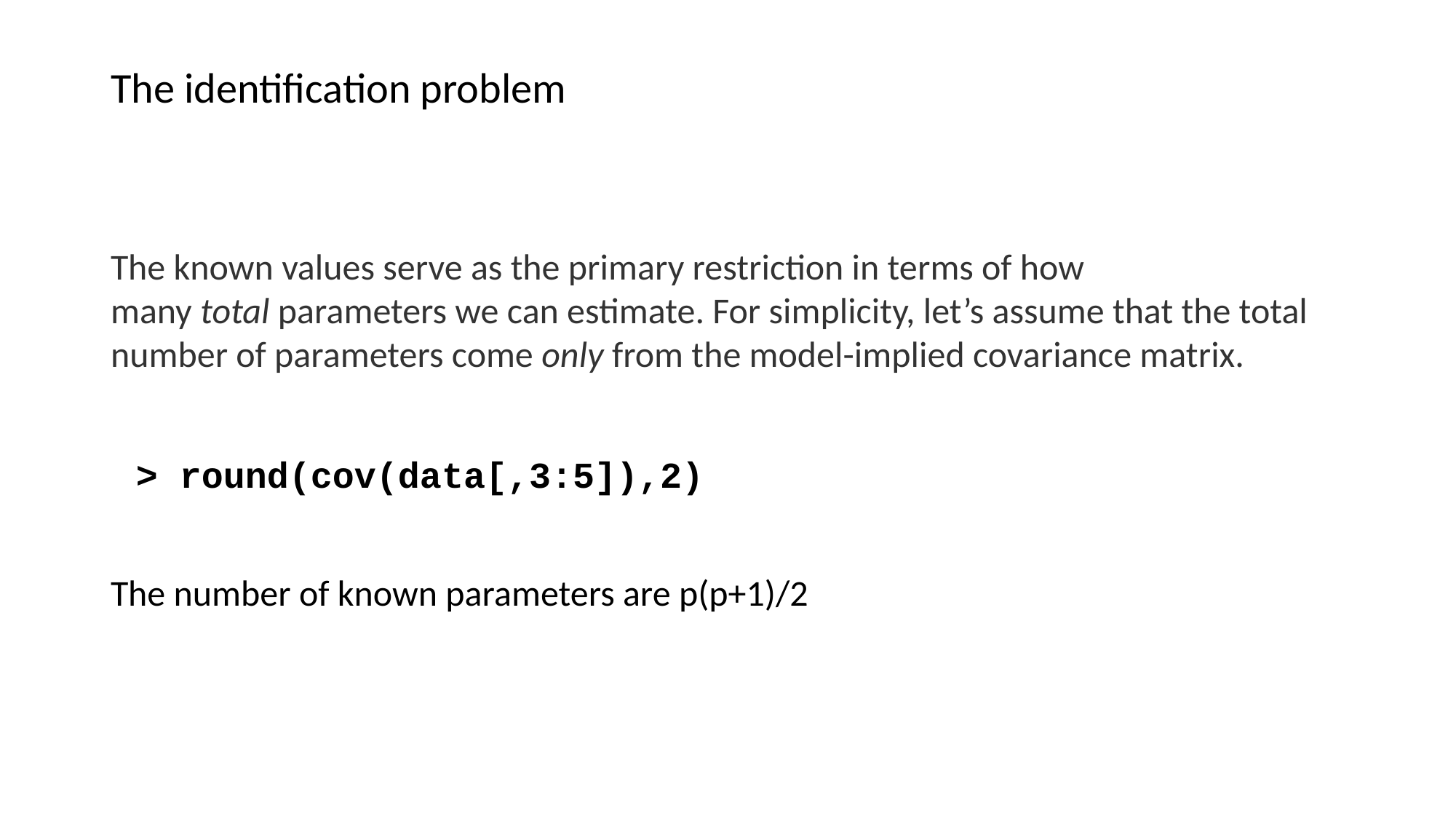

# The identification problem
The known values serve as the primary restriction in terms of how many total parameters we can estimate. For simplicity, let’s assume that the total number of parameters come only from the model-implied covariance matrix.
> round(cov(data[,3:5]),2)
The number of known parameters are p(p+1)/2